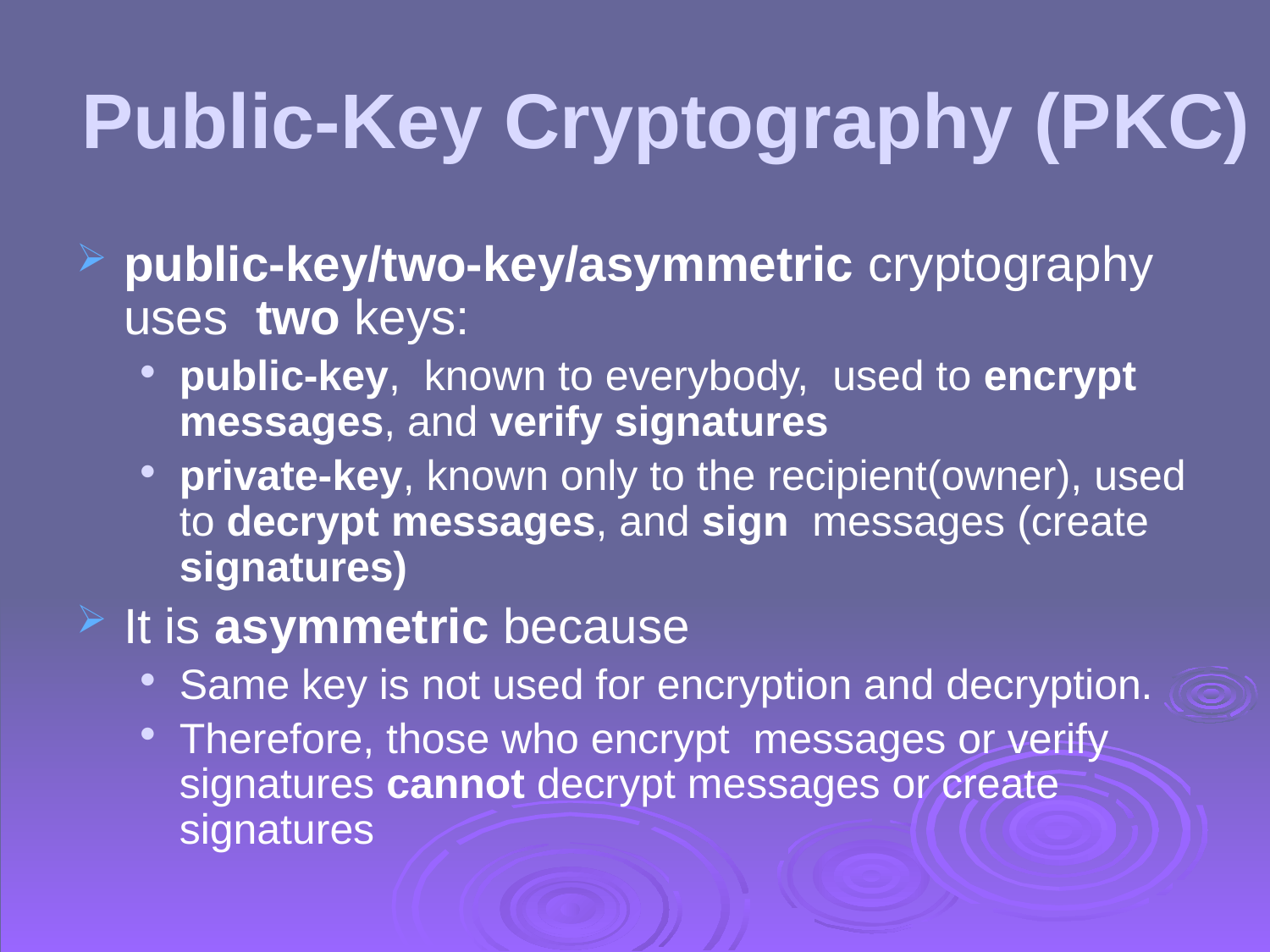

# Public-Key Cryptography (PKC)
public-key/two-key/asymmetric cryptography  uses  two keys:
public-key,  known to everybody,  used to encrypt messages, and verify signatures
private-key, known only to the recipient(owner), used to decrypt messages, and sign  messages (create signatures)
It is asymmetric because
Same key is not used for encryption and decryption.
Therefore, those who encrypt  messages or verify signatures cannot decrypt messages or create signatures